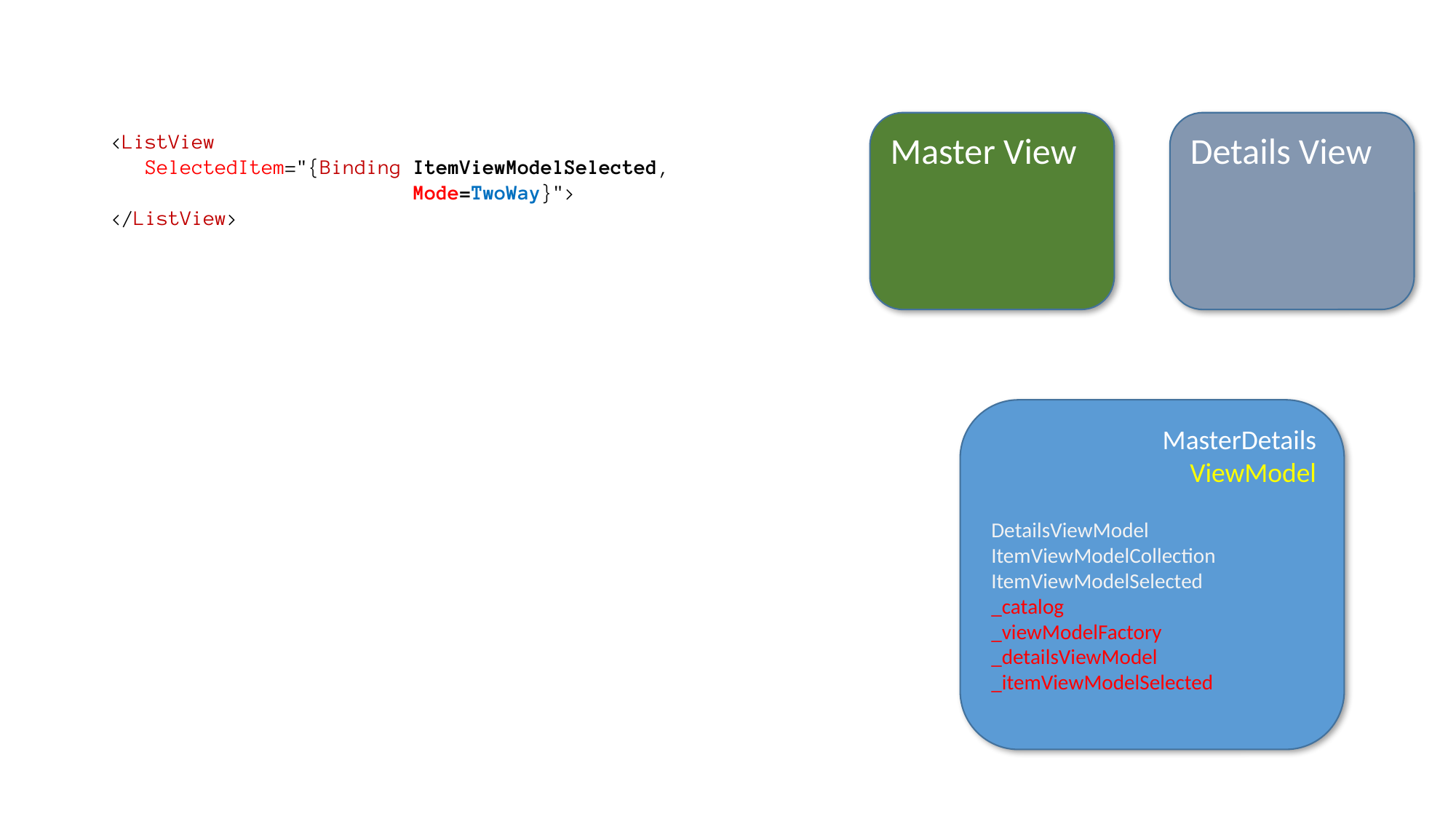

Master View
Details View
<ListView
   SelectedItem="{Binding ItemViewModelSelected,
                          Mode=TwoWay}">
</ListView>

MasterDetails
ViewModel
DetailsViewModel
ItemViewModelCollection
ItemViewModelSelected
_catalog
_viewModelFactory
_detailsViewModel
_itemViewModelSelected
DetailsViewModel
DetailsViewModel